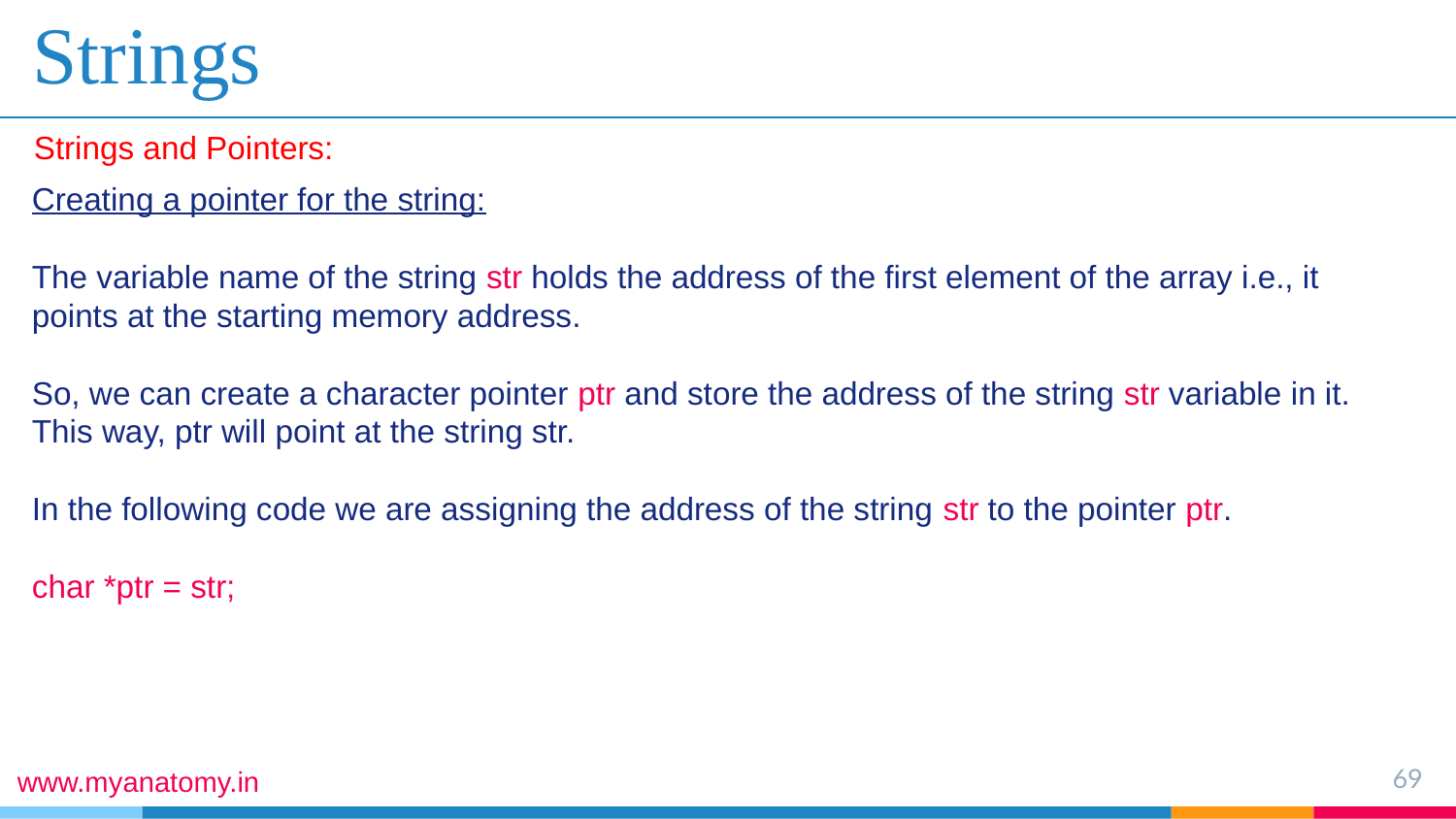

# Strings
Strings and Pointers:
Creating a pointer for the string:

The variable name of the string str holds the address of the first element of the array i.e., it points at the starting memory address.

So, we can create a character pointer ptr and store the address of the string str variable in it. This way, ptr will point at the string str.

In the following code we are assigning the address of the string str to the pointer ptr.

char *ptr = str;

69
www.myanatomy.in